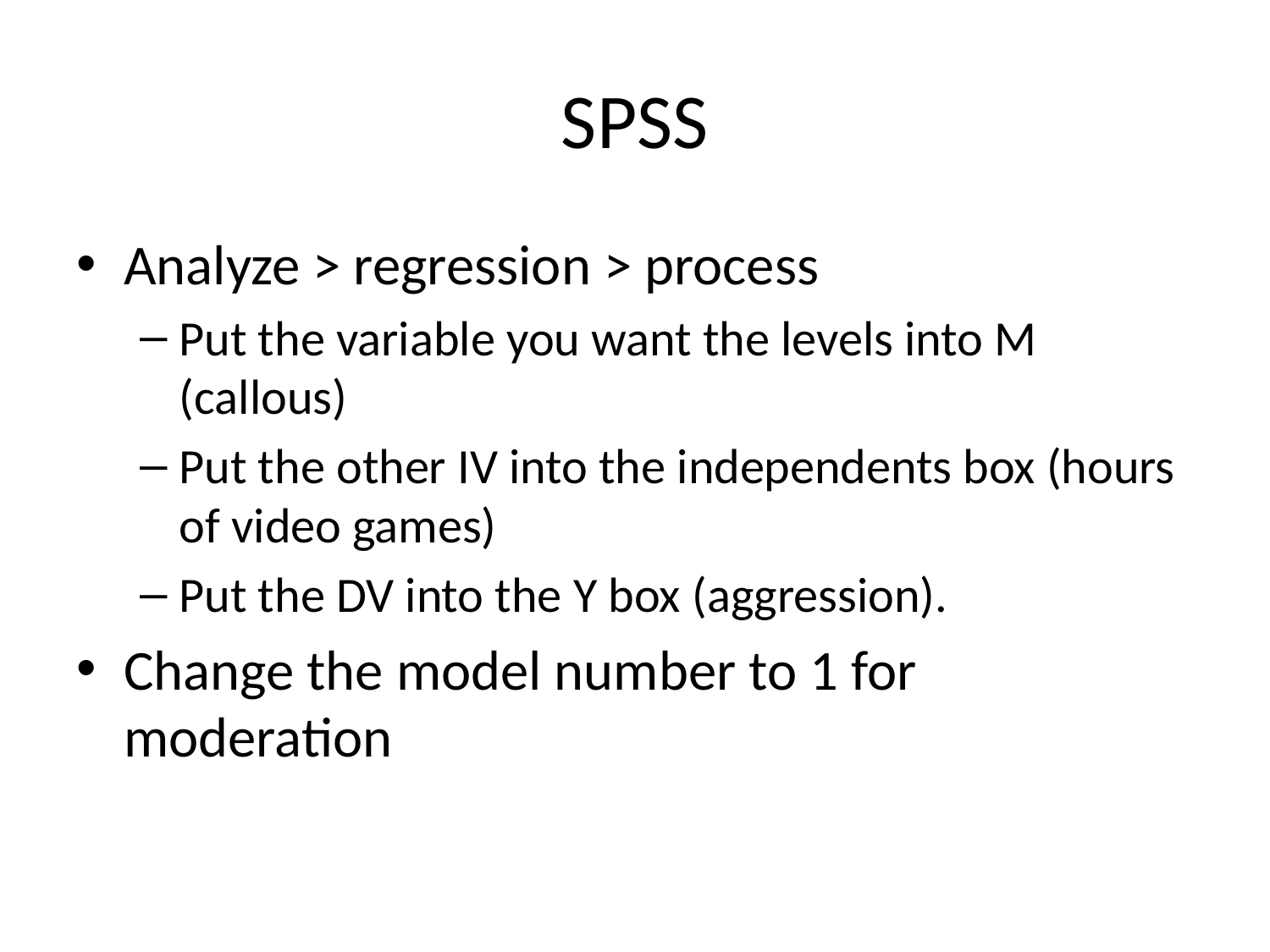

# SPSS
Analyze > regression > process
Put the variable you want the levels into M (callous)
Put the other IV into the independents box (hours of video games)
Put the DV into the Y box (aggression).
Change the model number to 1 for moderation